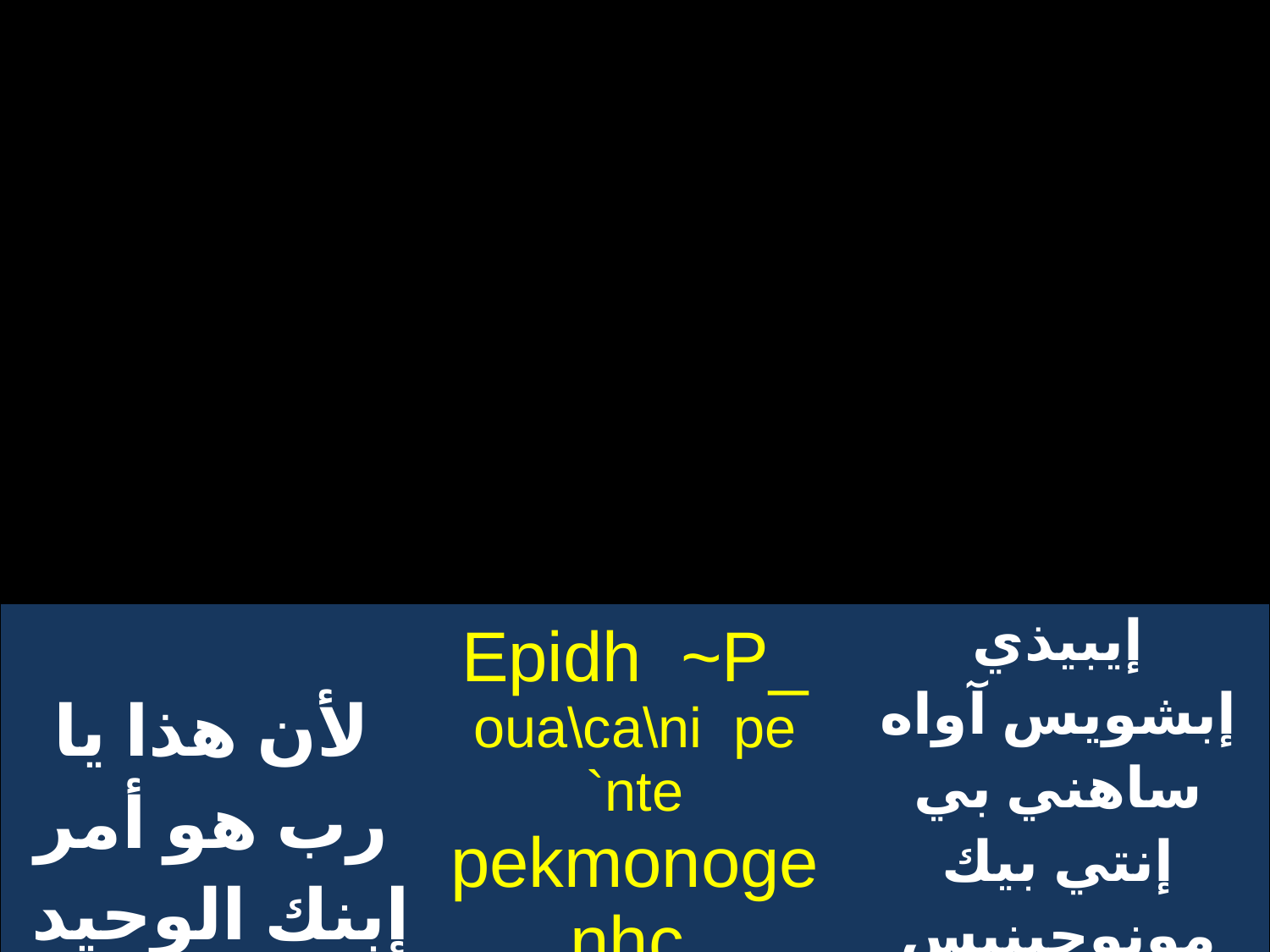

| لأن هذا يا رب هو أمر إبنك الوحيد | Epidh ~P\_ oua\ca\ni pe `nte pekmonogenhc `n}hri | إيبيذي إبشويس آواه ساهني بي إنتي بيك مونوجينيس إنشيري |
| --- | --- | --- |